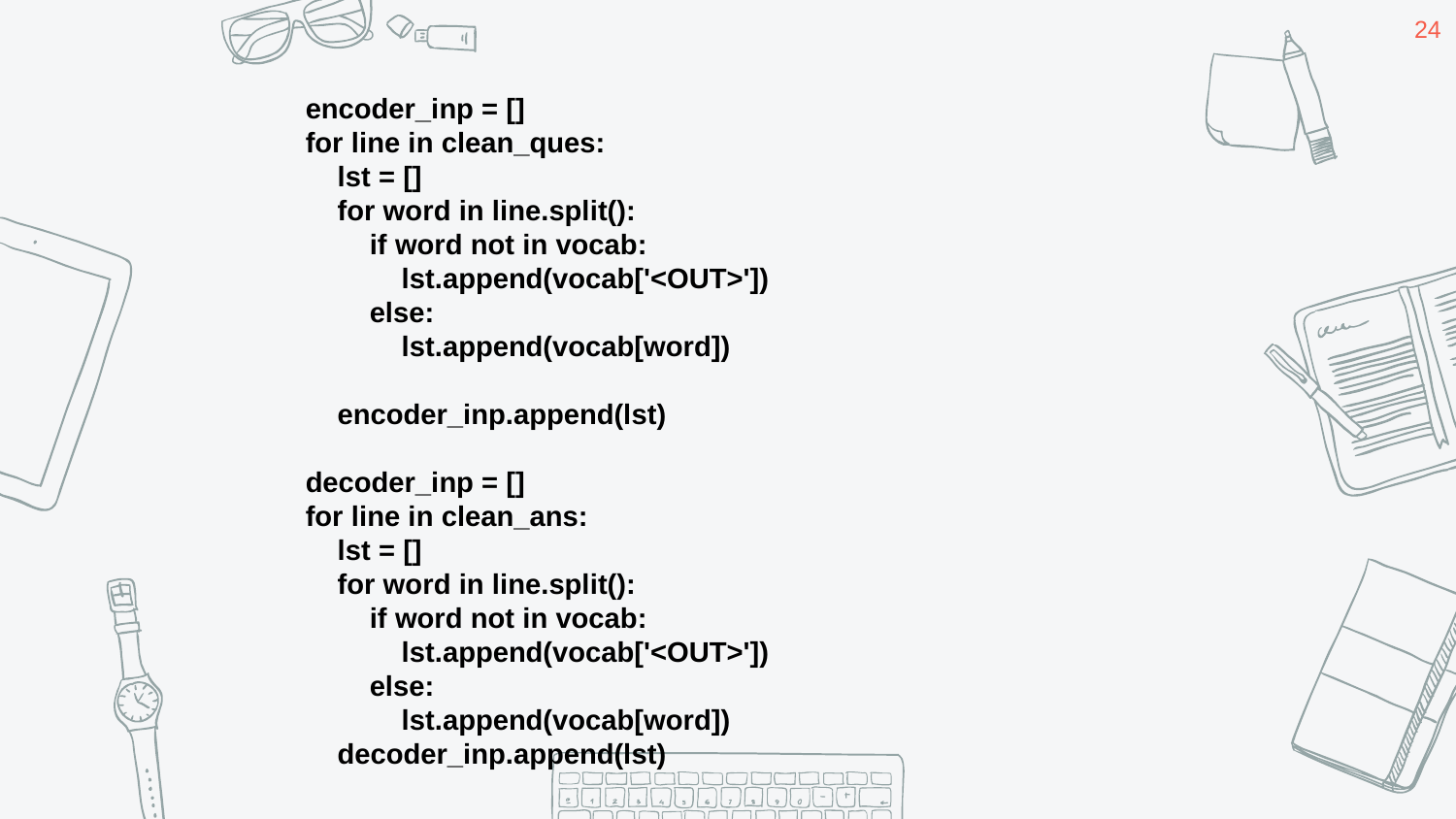

24
encoder_inp = []
for line in clean_ques:
    lst = []
    for word in line.split():
        if word not in vocab:
            lst.append(vocab['<OUT>'])
        else:
            lst.append(vocab[word])

    encoder_inp.append(lst)
decoder_inp = []
for line in clean_ans:
    lst = []
    for word in line.split():
        if word not in vocab:
            lst.append(vocab['<OUT>'])
        else:
            lst.append(vocab[word])
    decoder_inp.append(lst)